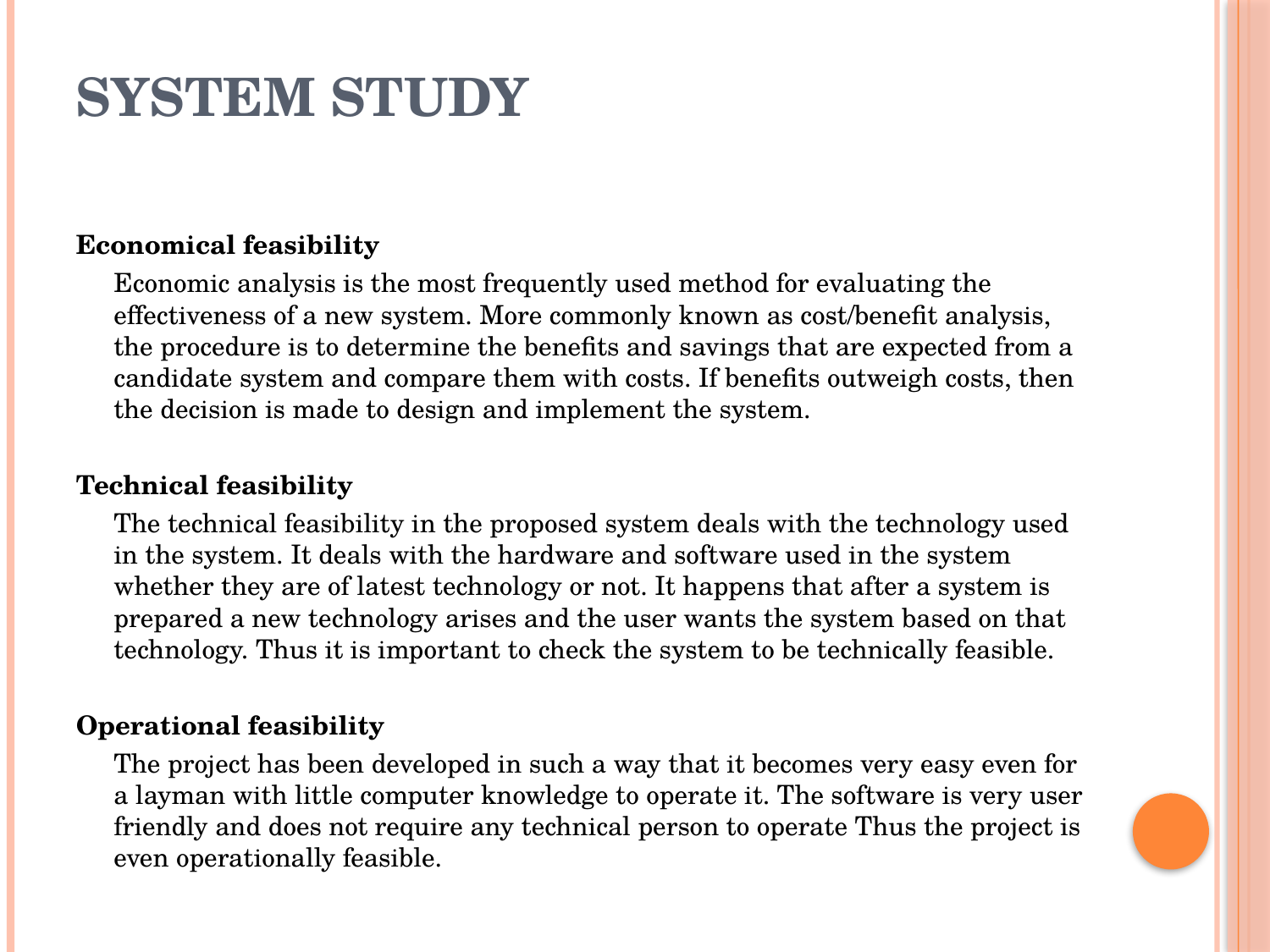

# System Study
Economical feasibility
		Economic analysis is the most frequently used method for evaluating the effectiveness of a new system. More commonly known as cost/benefit analysis, the procedure is to determine the benefits and savings that are expected from a candidate system and compare them with costs. If benefits outweigh costs, then the decision is made to design and implement the system.

Technical feasibility
		The technical feasibility in the proposed system deals with the technology used in the system. It deals with the hardware and software used in the system whether they are of latest technology or not. It happens that after a system is prepared a new technology arises and the user wants the system based on that technology. Thus it is important to check the system to be technically feasible.

Operational feasibility
		The project has been developed in such a way that it becomes very easy even for a layman with little computer knowledge to operate it. The software is very user friendly and does not require any technical person to operate Thus the project is even operationally feasible.